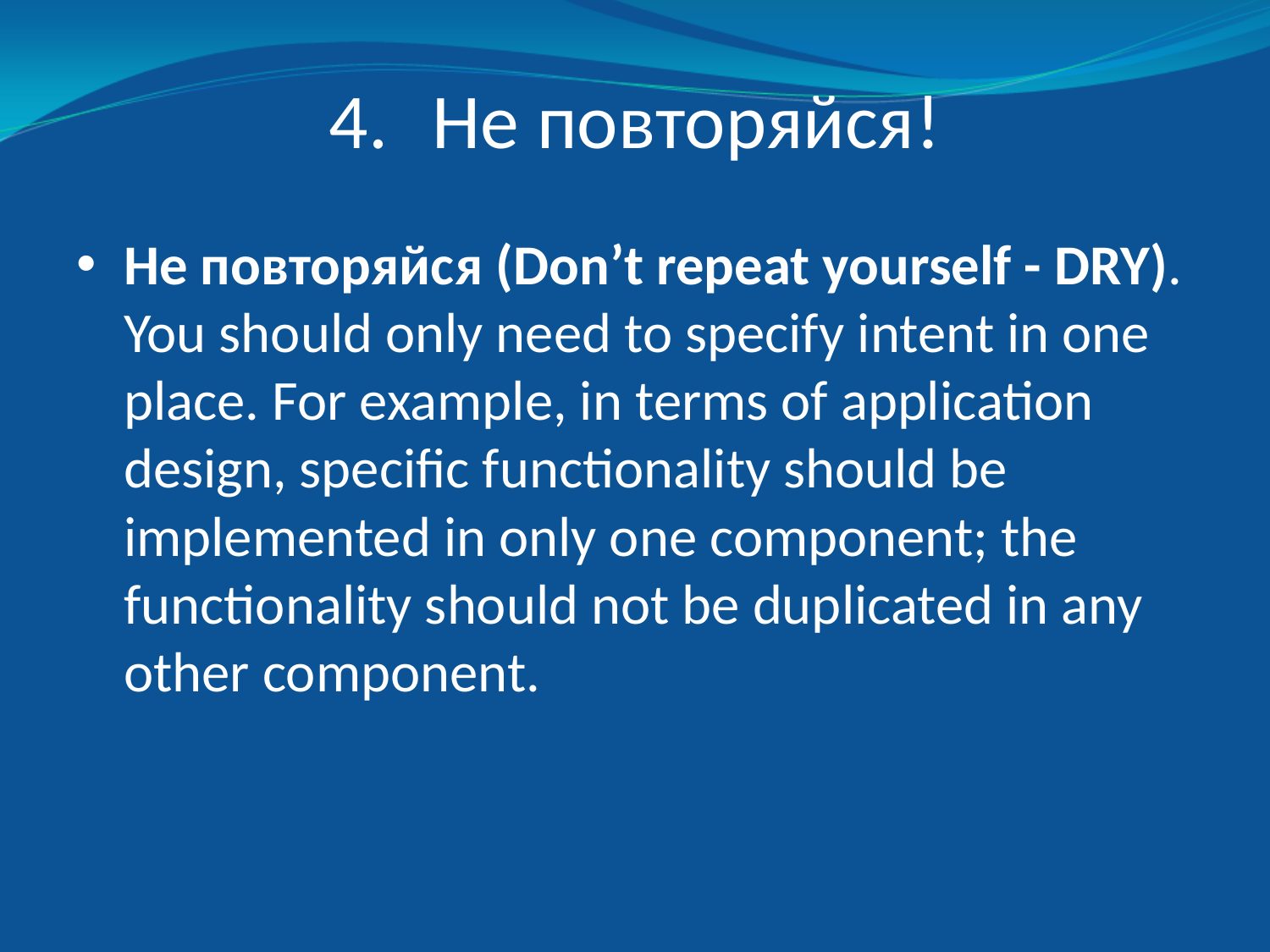

# Не повторяйся!
Не повторяйся (Don’t repeat yourself - DRY). You should only need to specify intent in one place. For example, in terms of application design, specific functionality should be implemented in only one component; the functionality should not be duplicated in any other component.